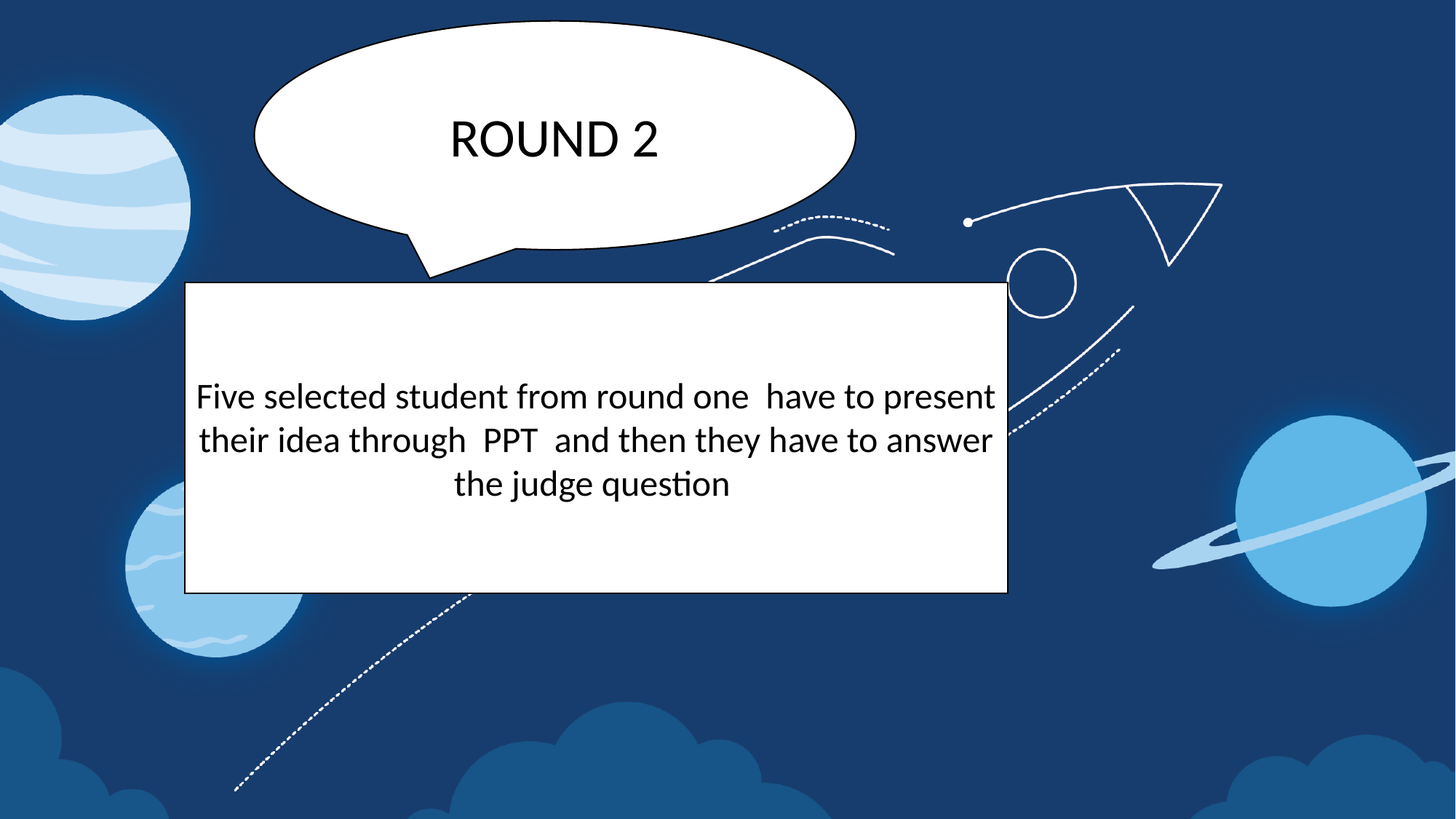

ROUND 2
Five selected student from round one  have to present their idea through  PPT  and then they have to answer the judge question